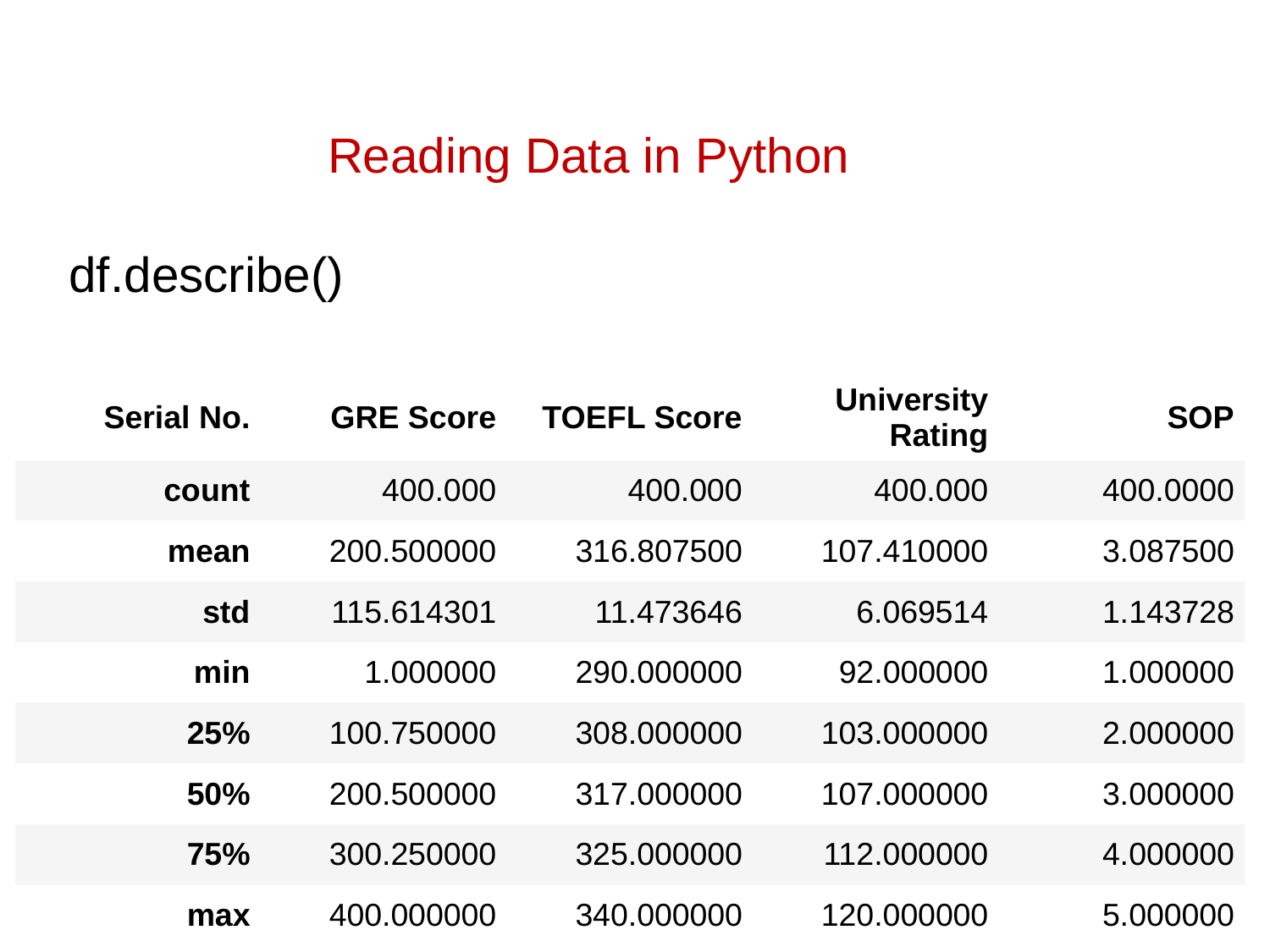

# Reading Data in Python
df.describe()

| Serial No. | GRE Score | TOEFL Score | University Rating | SOP |
| --- | --- | --- | --- | --- |
| count | 400.000 | 400.000 | 400.000 | 400.0000 |
| mean | 200.500000 | 316.807500 | 107.410000 | 3.087500 |
| std | 115.614301 | 11.473646 | 6.069514 | 1.143728 |
| min | 1.000000 | 290.000000 | 92.000000 | 1.000000 |
| 25% | 100.750000 | 308.000000 | 103.000000 | 2.000000 |
| 50% | 200.500000 | 317.000000 | 107.000000 | 3.000000 |
| 75% | 300.250000 | 325.000000 | 112.000000 | 4.000000 |
| max | 400.000000 | 340.000000 | 120.000000 | 5.000000 |